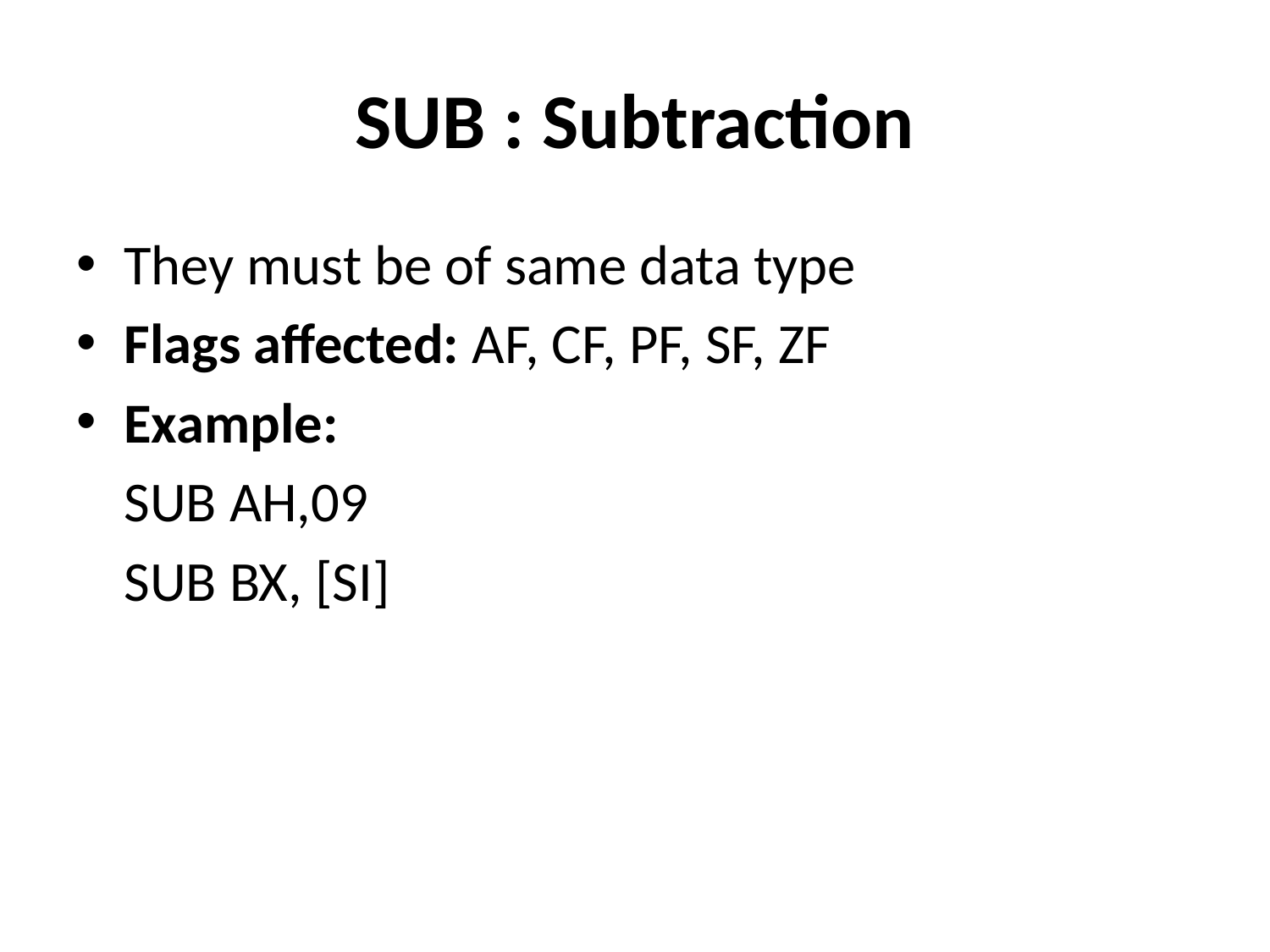

# SUB : Subtraction
They must be of same data type
Flags affected: AF, CF, PF, SF, ZF
Example:
	SUB AH,09
	SUB BX, [SI]